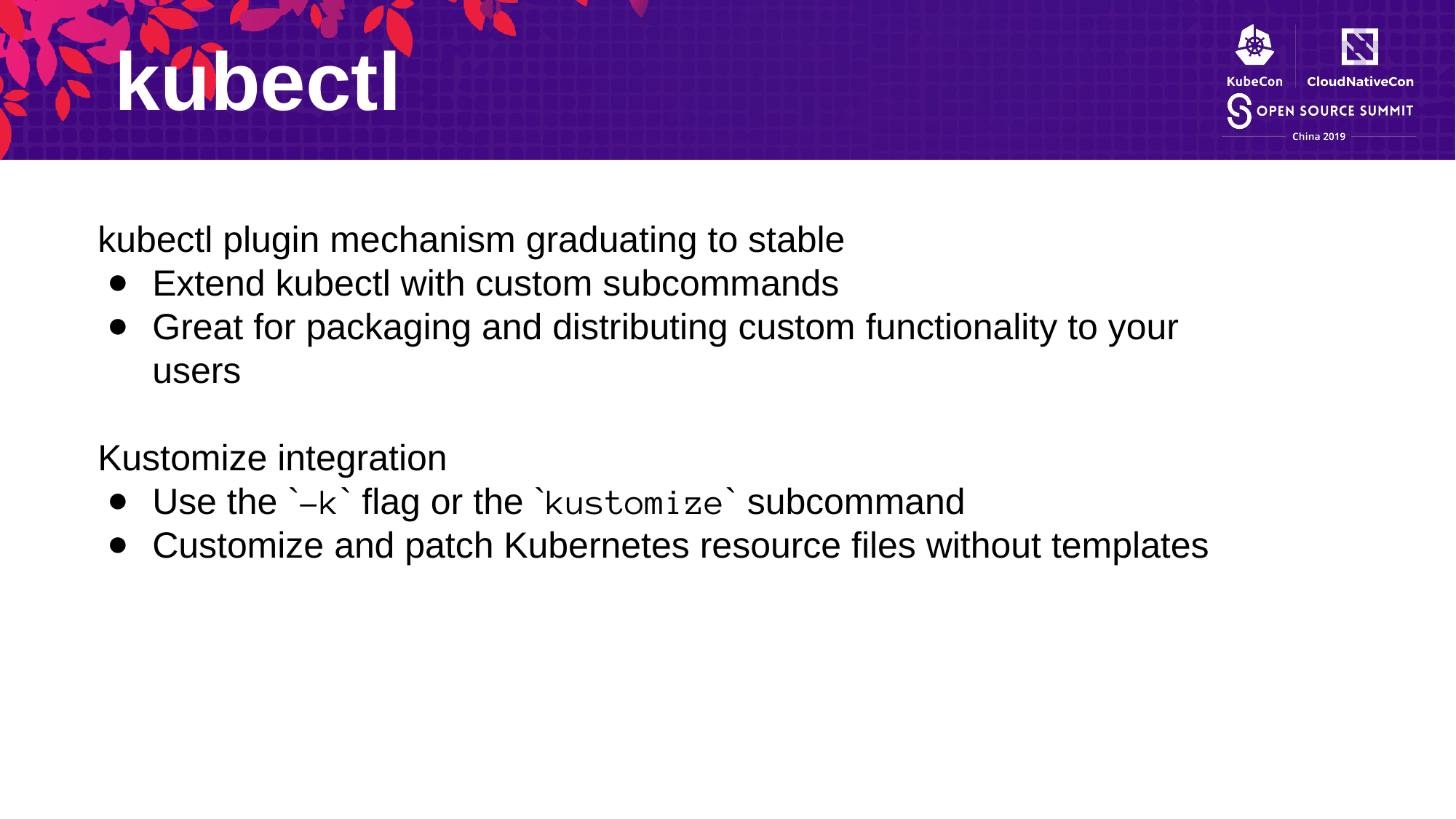

kubectl
kubectl plugin mechanism graduating to stable
Extend kubectl with custom subcommands
Great for packaging and distributing custom functionality to your users

Kustomize integration
Use the `-k` flag or the `kustomize` subcommand
Customize and patch Kubernetes resource files without templates